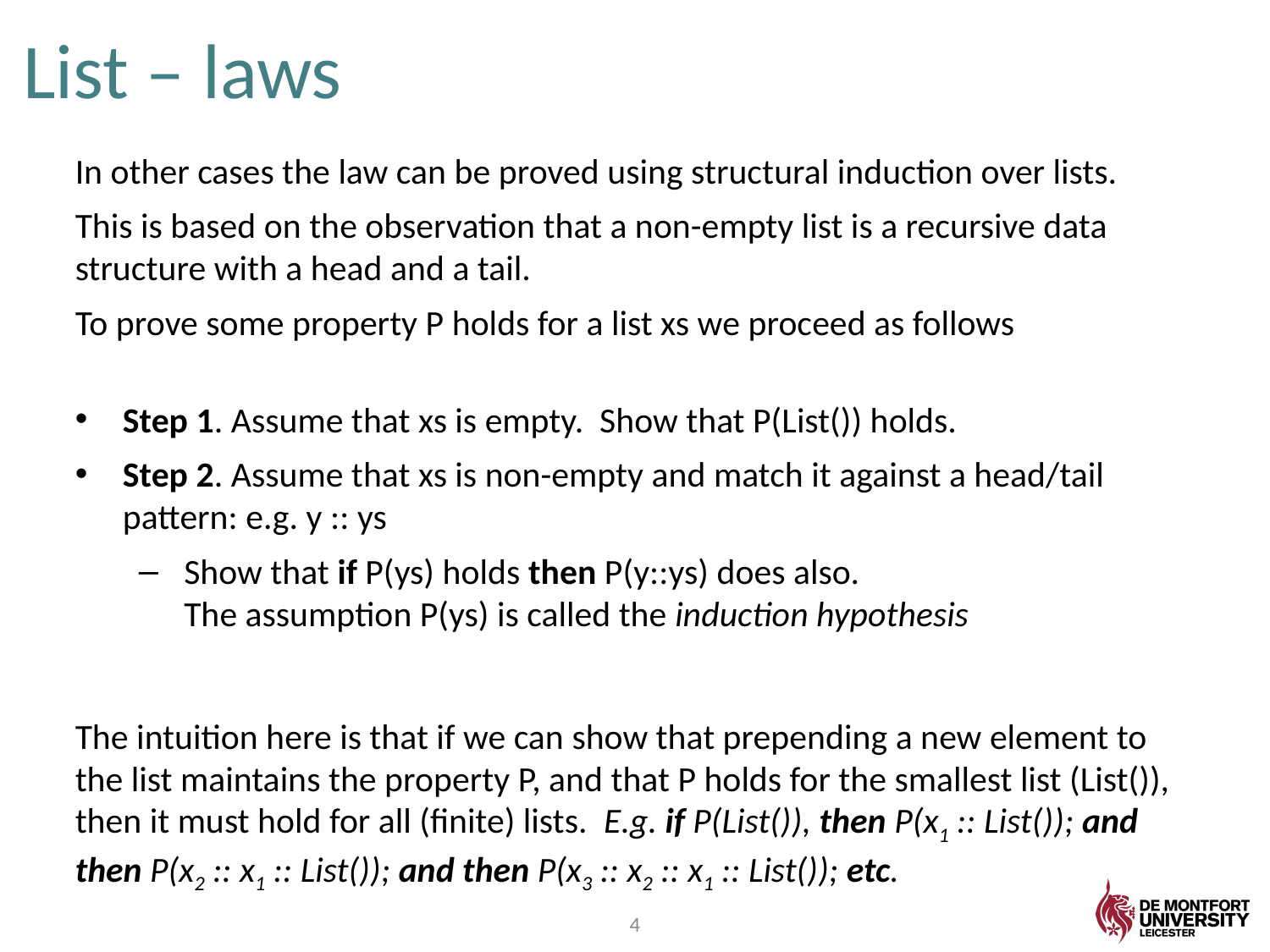

# List – laws
In other cases the law can be proved using structural induction over lists.
This is based on the observation that a non-empty list is a recursive data structure with a head and a tail.
To prove some property P holds for a list xs we proceed as follows
Step 1. Assume that xs is empty.  Show that P(List()) holds.
Step 2. Assume that xs is non-empty and match it against a head/tail pattern: e.g. y :: ys
Show that if P(ys) holds then P(y::ys) does also.
The assumption P(ys) is called the induction hypothesis

The intuition here is that if we can show that prepending a new element to the list maintains the property P, and that P holds for the smallest list (List()), then it must hold for all (finite) lists.  E.g. if P(List()), then P(x1 :: List()); and then P(x2 :: x1 :: List()); and then P(x3 :: x2 :: x1 :: List()); etc.
4